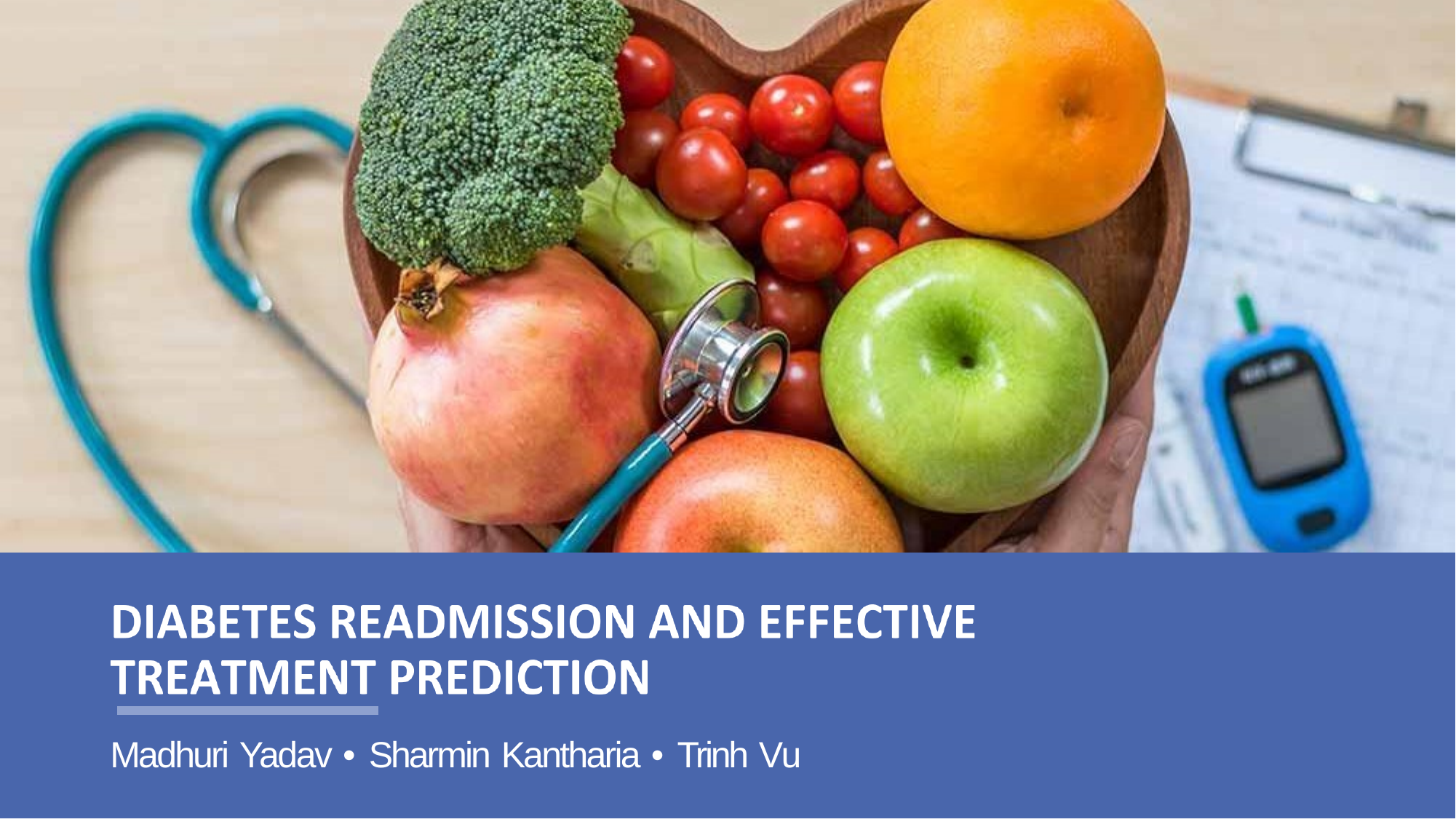

Madhuri Yadav • Sharmin Kantharia • Trinh Vu